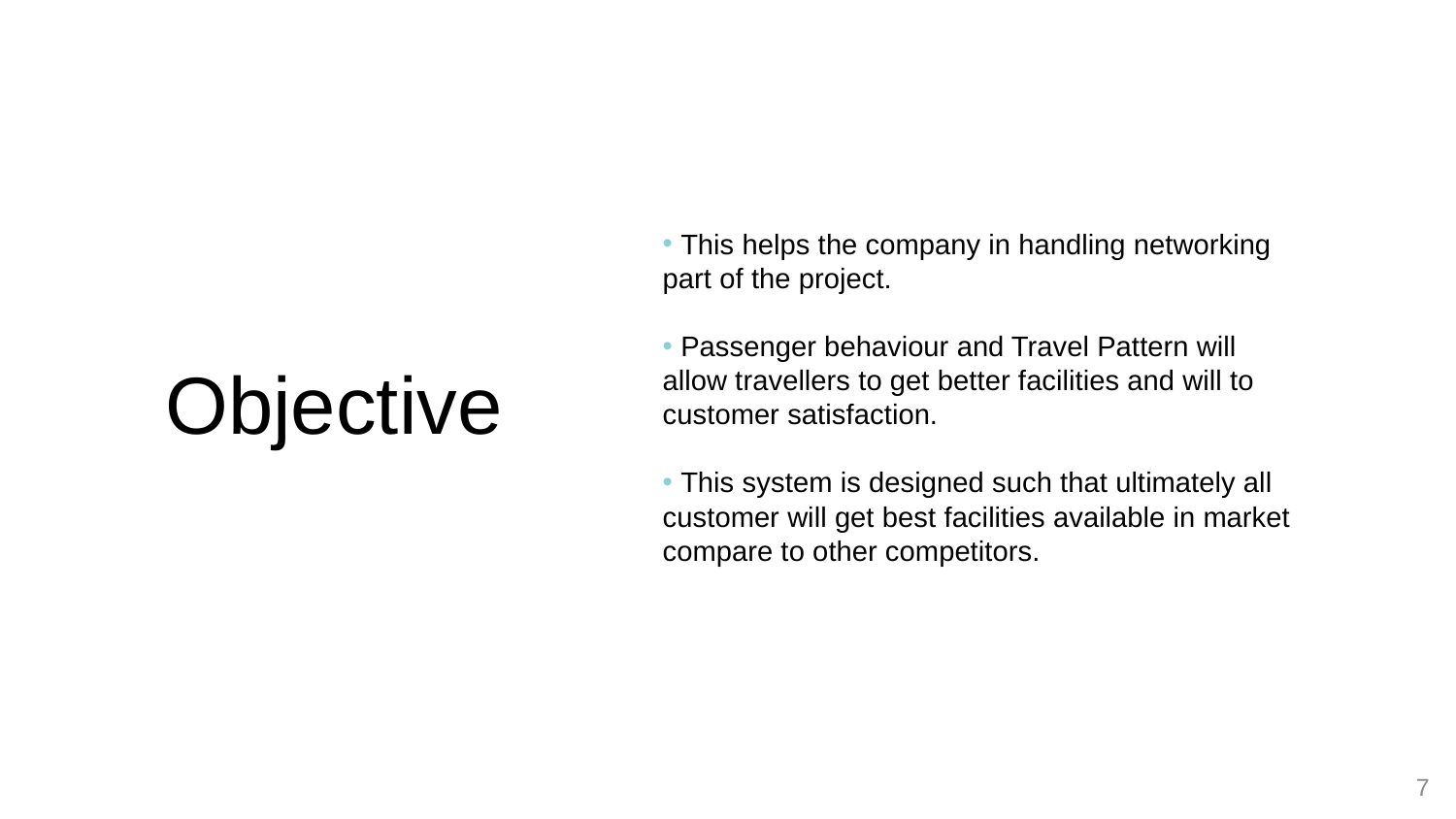

Objective
 This helps the company in handling networking part of the project.

 Passenger behaviour and Travel Pattern will allow travellers to get better facilities and will to customer satisfaction.

 This system is designed such that ultimately all customer will get best facilities available in market compare to other competitors.
7